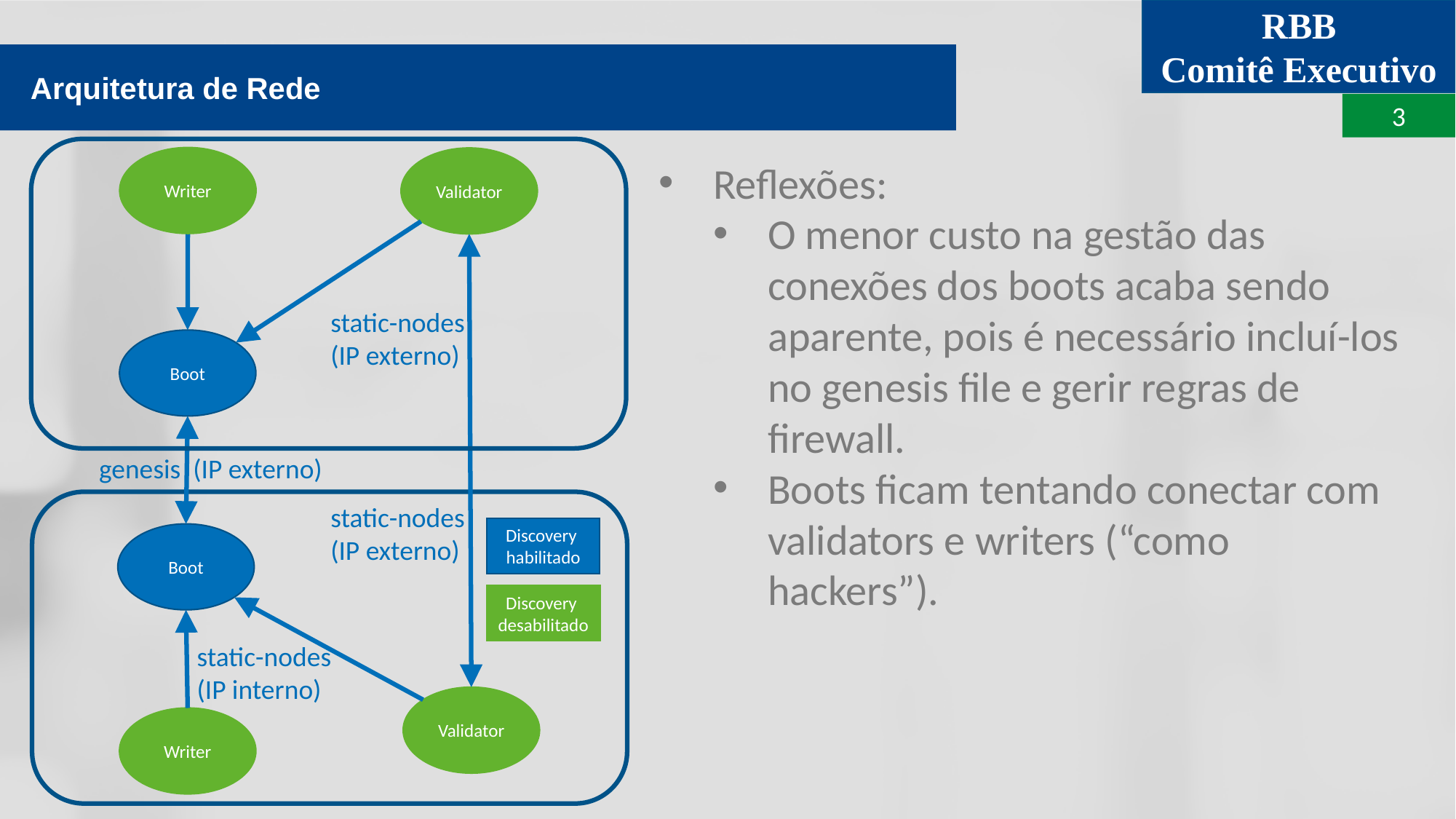

Arquitetura de Rede

Writer
Validator
Reflexões:
O menor custo na gestão das conexões dos boots acaba sendo aparente, pois é necessário incluí-los no genesis file e gerir regras de firewall.
Boots ficam tentando conectar com validators e writers (“como hackers”).
static-nodes
(IP externo)
Boot
genesis  (IP externo)

static-nodes
(IP externo)
Discovery
habilitado
Boot
Discovery
desabilitado
static-nodes
(IP interno)
Validator
Writer